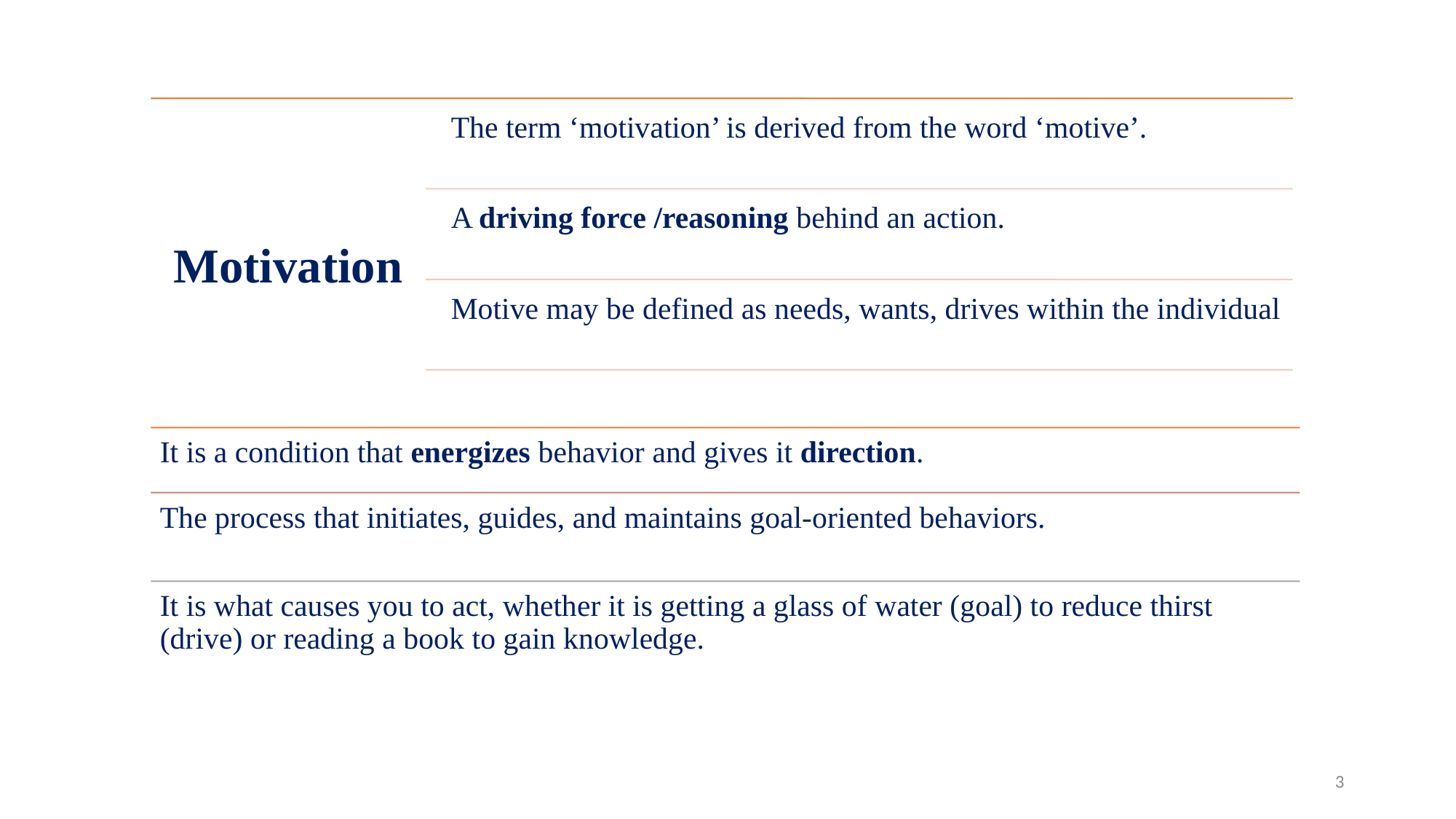

Motivation
The term ‘motivation’ is derived from the word ‘motive’.
A driving force /reasoning behind an action.
Motive may be defined as needs, wants, drives within the individual
It is a condition that energizes behavior and gives it direction.
The process that initiates, guides, and maintains goal-oriented behaviors.
It is what causes you to act, whether it is getting a glass of water (goal) to reduce thirst (drive) or reading a book to gain knowledge.
3